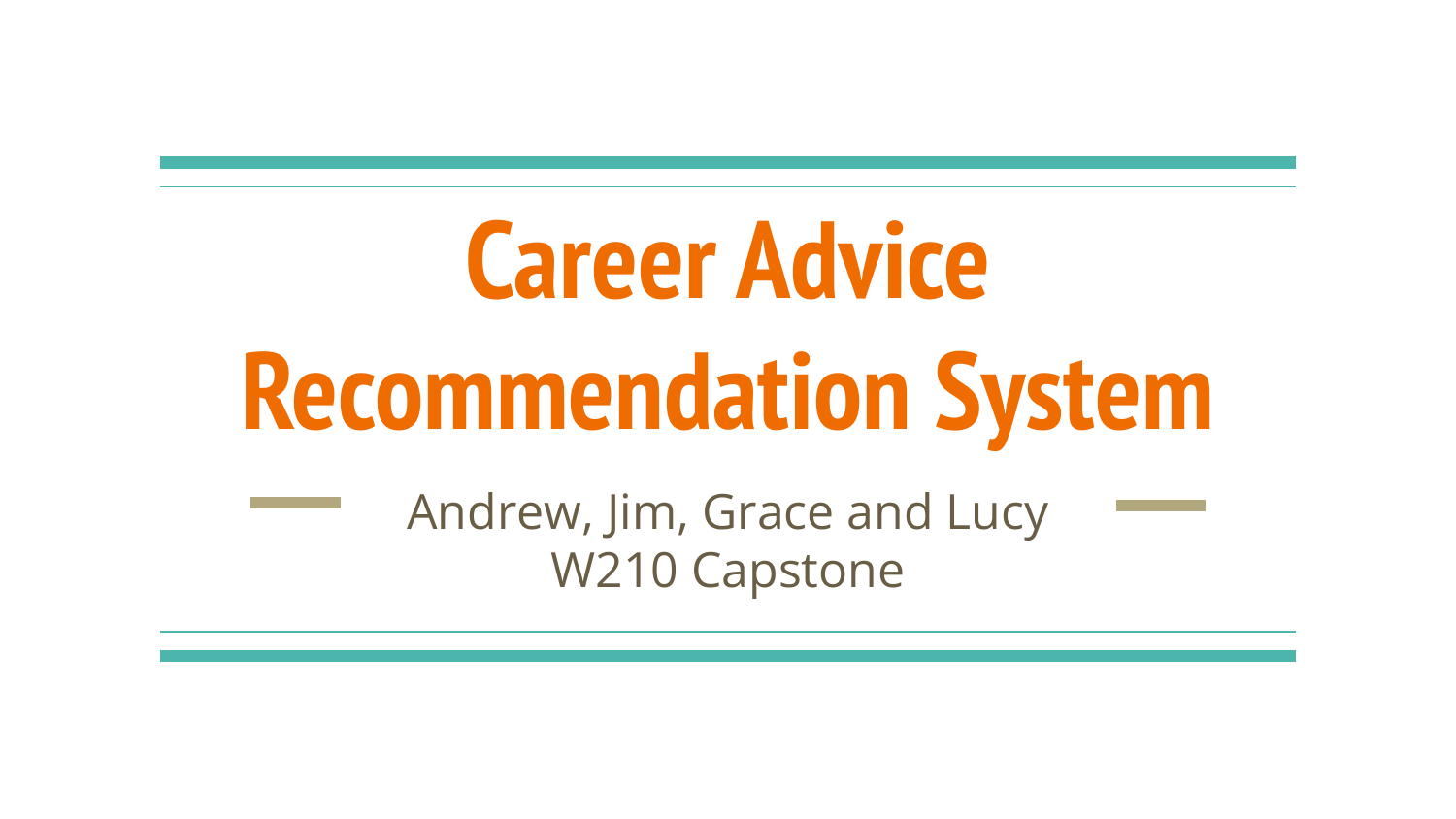

# Career Advice Recommendation System
Andrew, Jim, Grace and Lucy
W210 Capstone